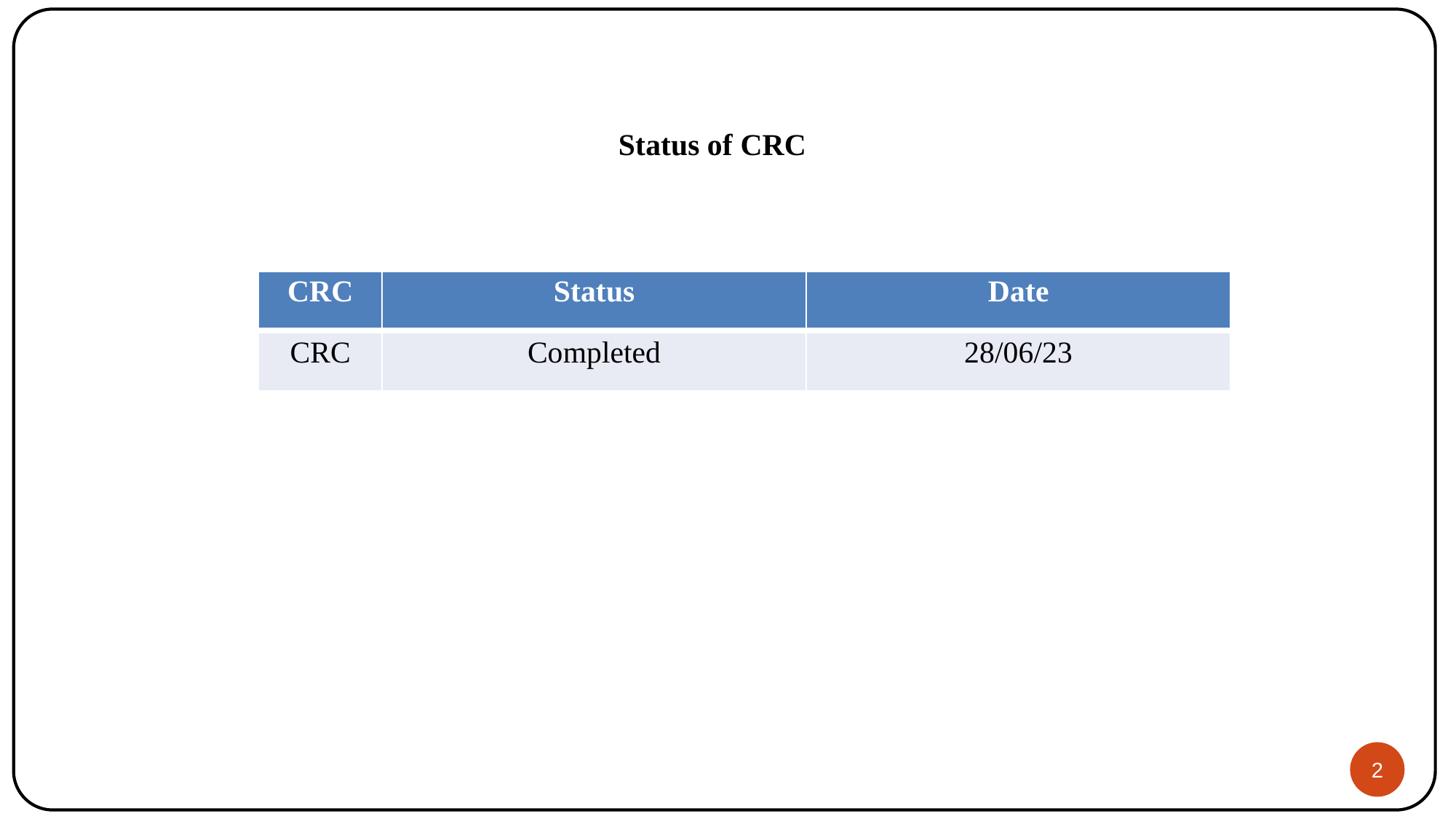

# Status of CRC
| CRC | Status | Date |
| --- | --- | --- |
| CRC | Completed | 28/06/23 |
| --- | --- | --- |
2
2